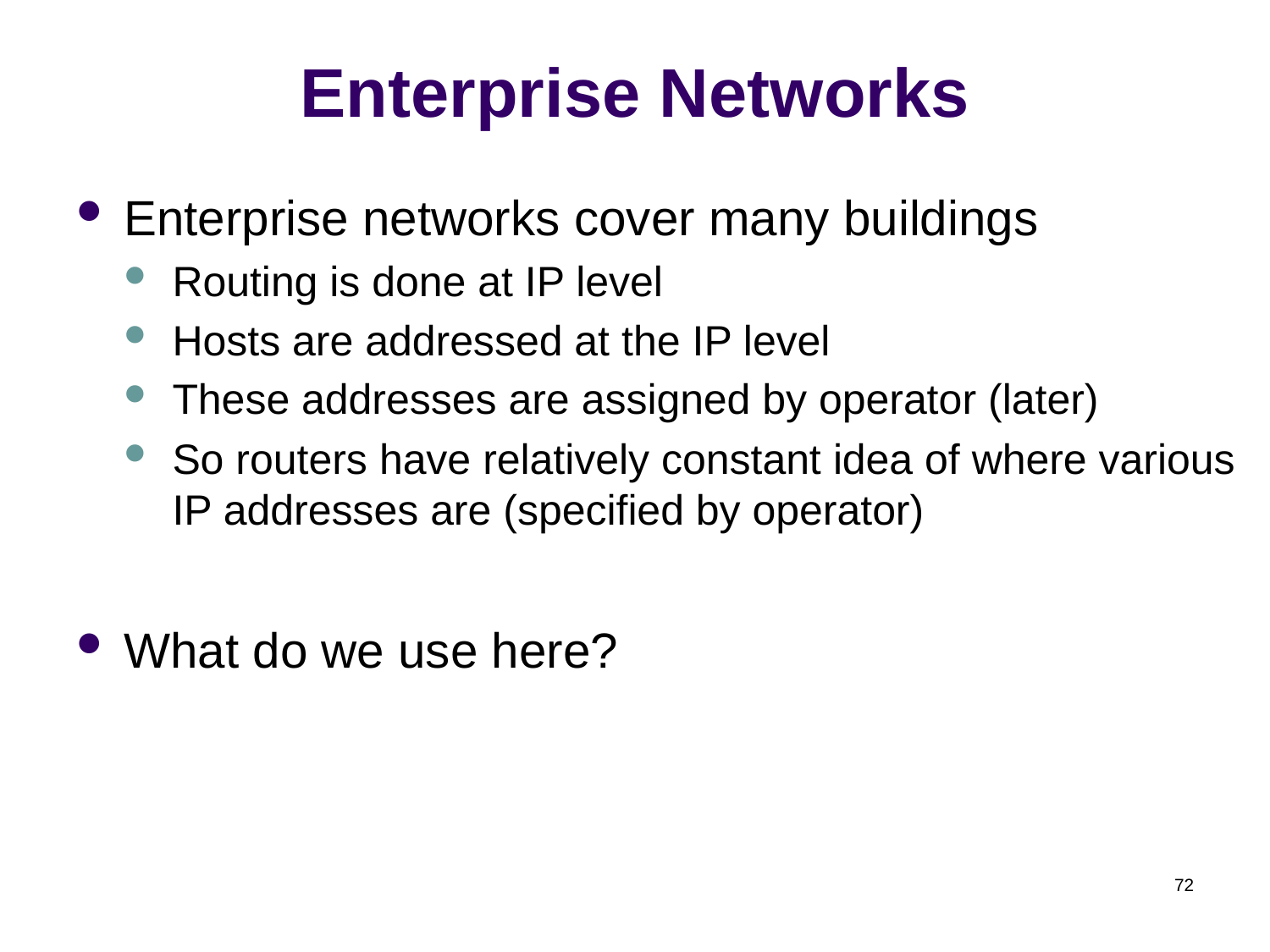

# Enterprise Networks
Enterprise networks cover many buildings
Routing is done at IP level
Hosts are addressed at the IP level
These addresses are assigned by operator (later)
So routers have relatively constant idea of where various IP addresses are (specified by operator)

What do we use here?
72